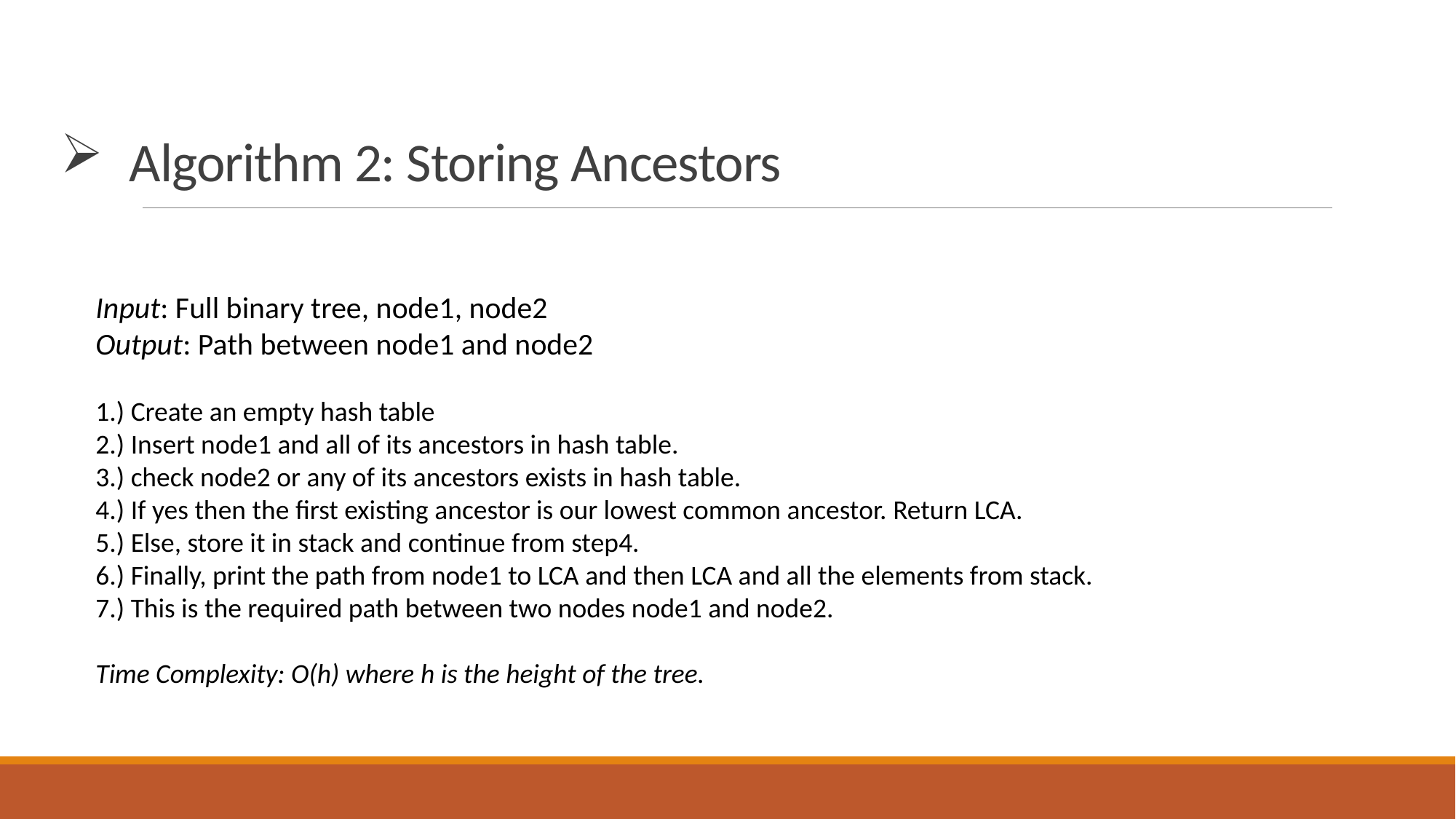

# Algorithm 2: Storing Ancestors
Input: Full binary tree, node1, node2
Output: Path between node1 and node2

1.) Create an empty hash table
2.) Insert node1 and all of its ancestors in hash table.
3.) check node2 or any of its ancestors exists in hash table.
4.) If yes then the first existing ancestor is our lowest common ancestor. Return LCA.
5.) Else, store it in stack and continue from step4.
6.) Finally, print the path from node1 to LCA and then LCA and all the elements from stack.
7.) This is the required path between two nodes node1 and node2.

Time Complexity: O(h) where h is the height of the tree.